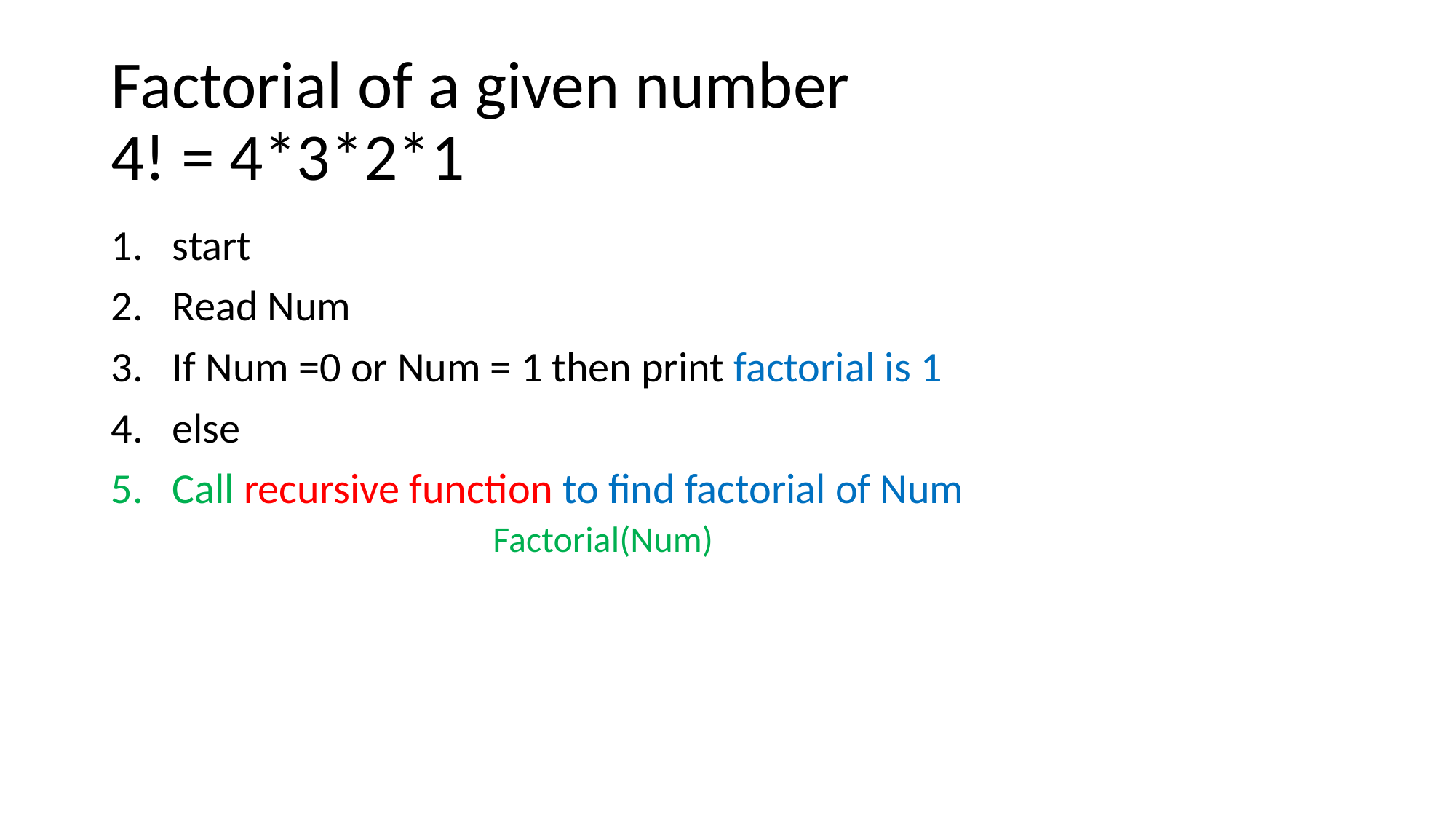

# Factorial of a given number 4! = 4*3*2*1
start
Read Num
If Num =0 or Num = 1 then print factorial is 1
else
Call recursive function to find factorial of Num
			Factorial(Num)